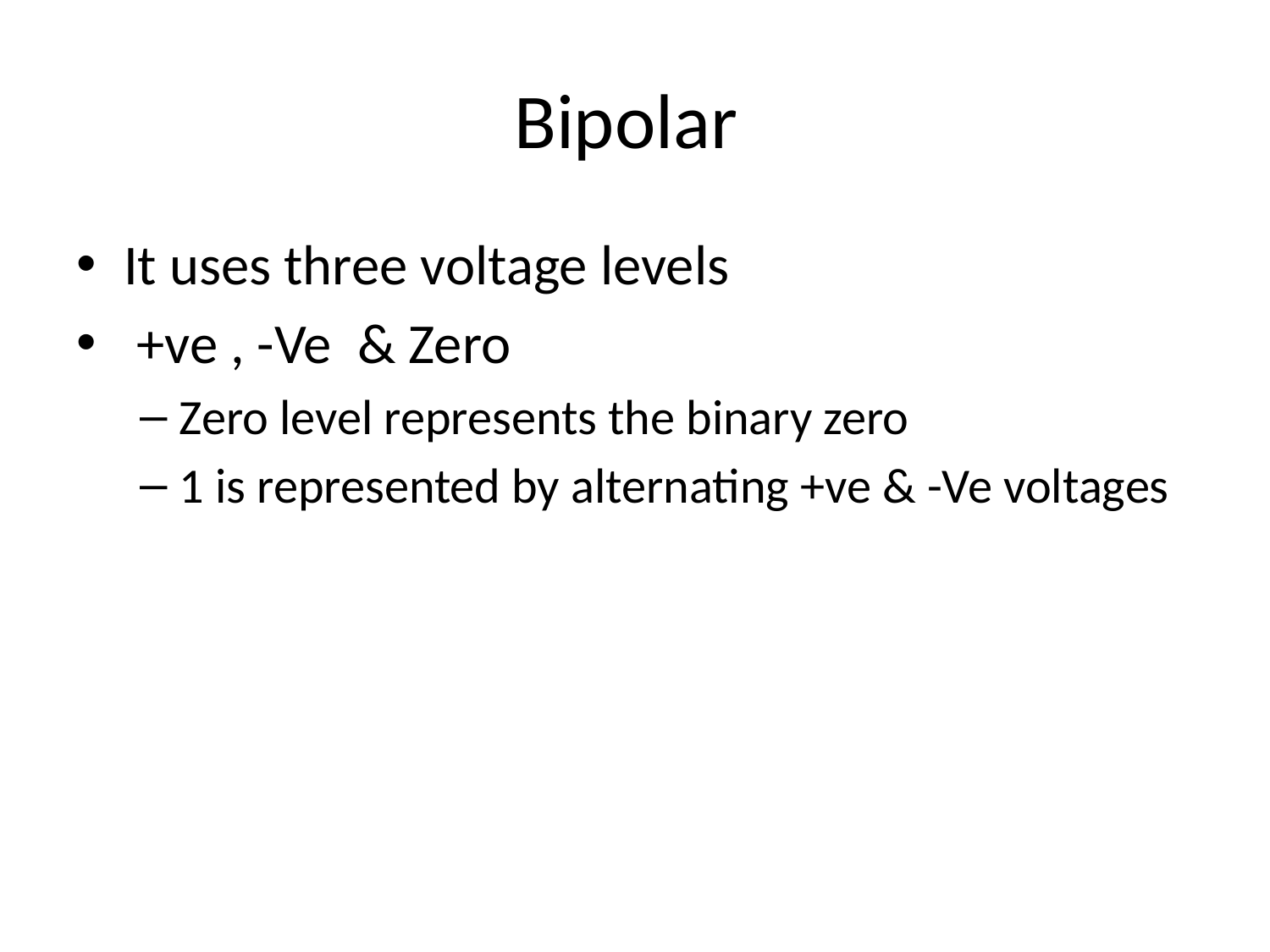

# Bipolar
It uses three voltage levels
 +ve , -Ve  & Zero
Zero level represents the binary zero
1 is represented by alternating +ve & -Ve voltages